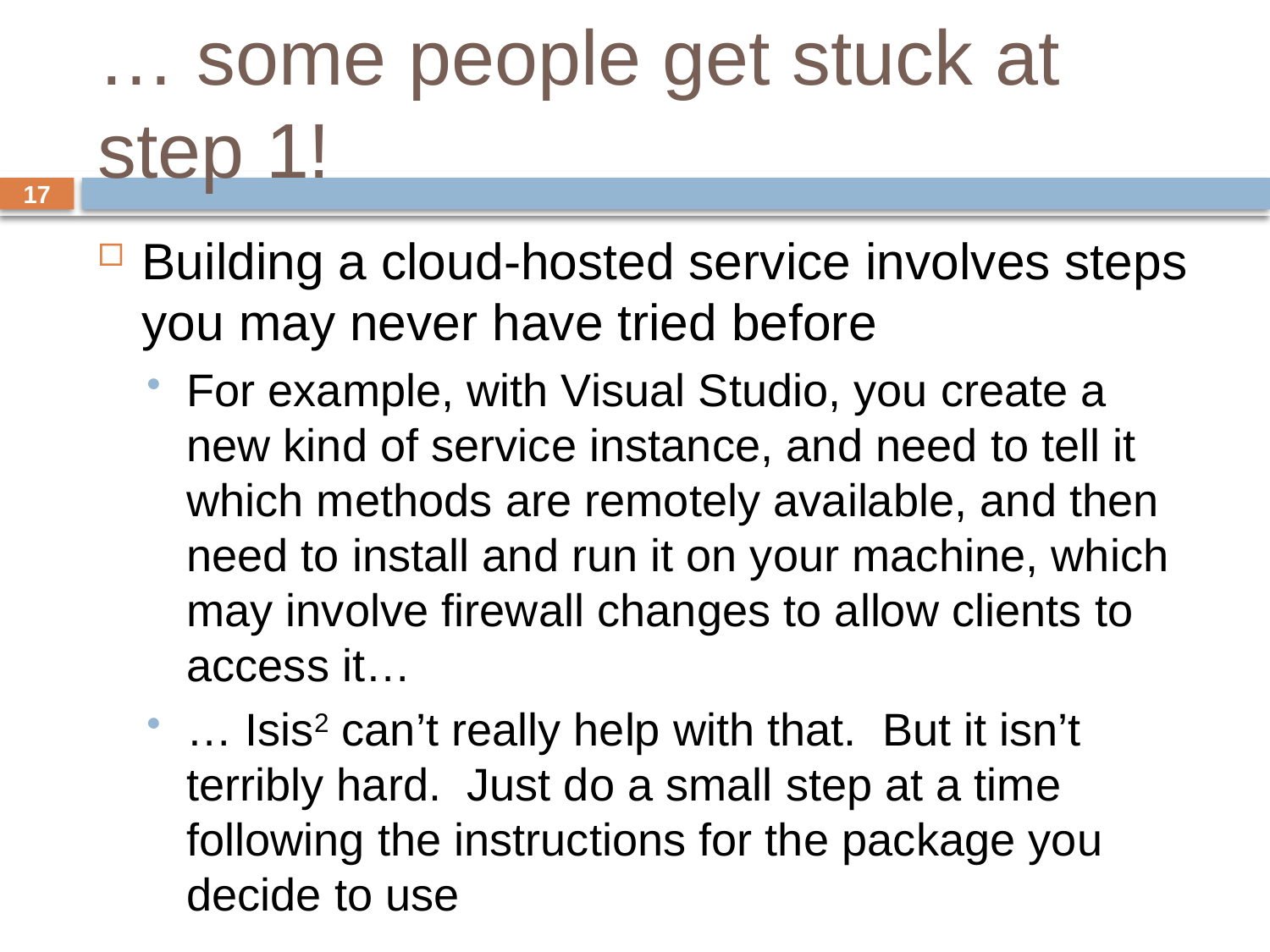

# … some people get stuck at step 1!
17
Building a cloud-hosted service involves steps you may never have tried before
For example, with Visual Studio, you create a new kind of service instance, and need to tell it which methods are remotely available, and then need to install and run it on your machine, which may involve firewall changes to allow clients to access it…
… Isis2 can’t really help with that.  But it isn’t terribly hard.  Just do a small step at a time following the instructions for the package you decide to use